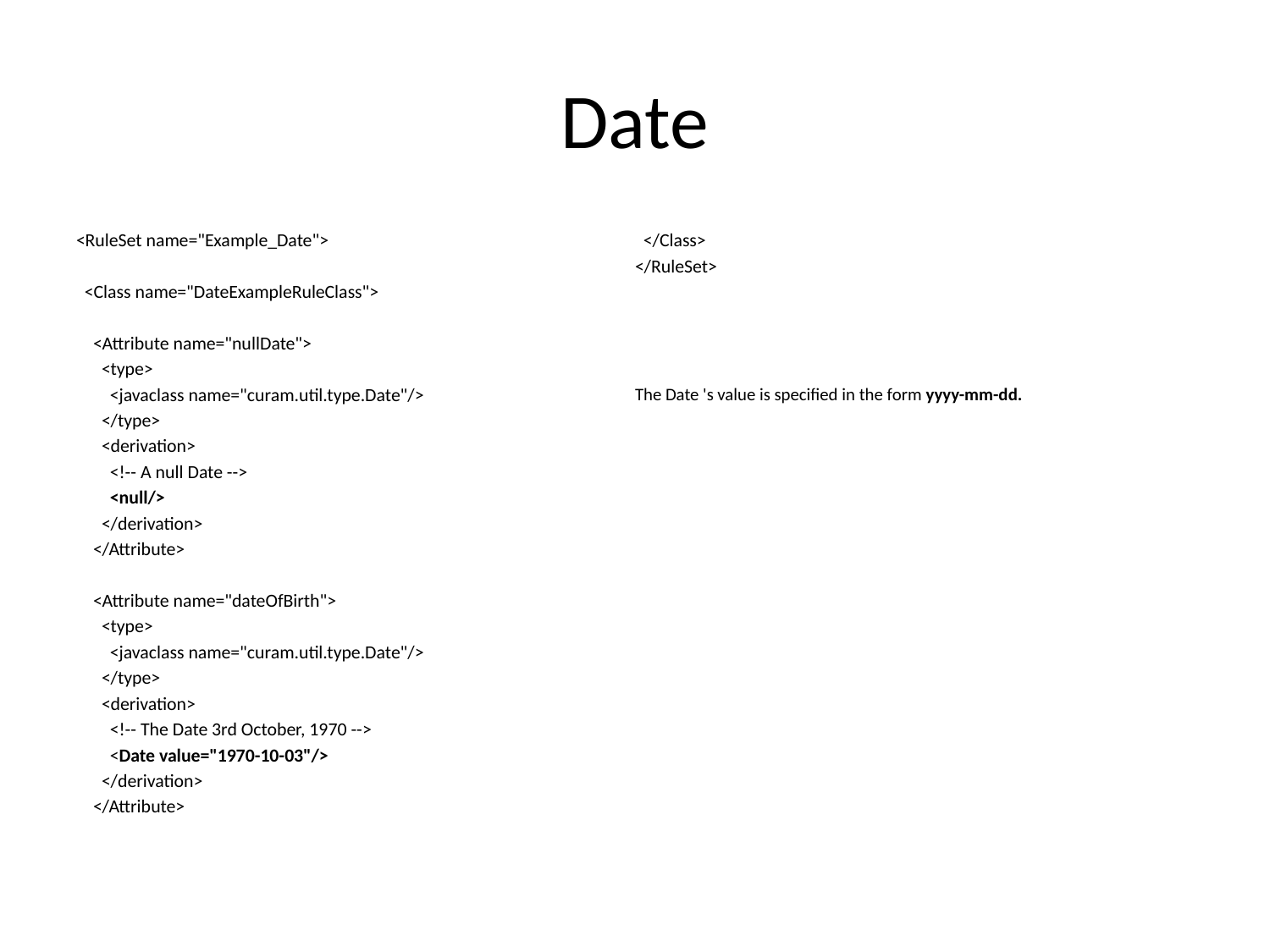

# Date
<RuleSet name="Example_Date">

  <Class name="DateExampleRuleClass">

    <Attribute name="nullDate">
      <type>
        <javaclass name="curam.util.type.Date"/>
      </type>
      <derivation>
        <!-- A null Date -->
        <null/>
      </derivation>
    </Attribute>

    <Attribute name="dateOfBirth">
      <type>
        <javaclass name="curam.util.type.Date"/>
      </type>
      <derivation>
        <!-- The Date 3rd October, 1970 -->
        <Date value="1970-10-03"/>
      </derivation>
    </Attribute>

  </Class>
</RuleSet>

The Date 's value is specified in the form yyyy-mm-dd.